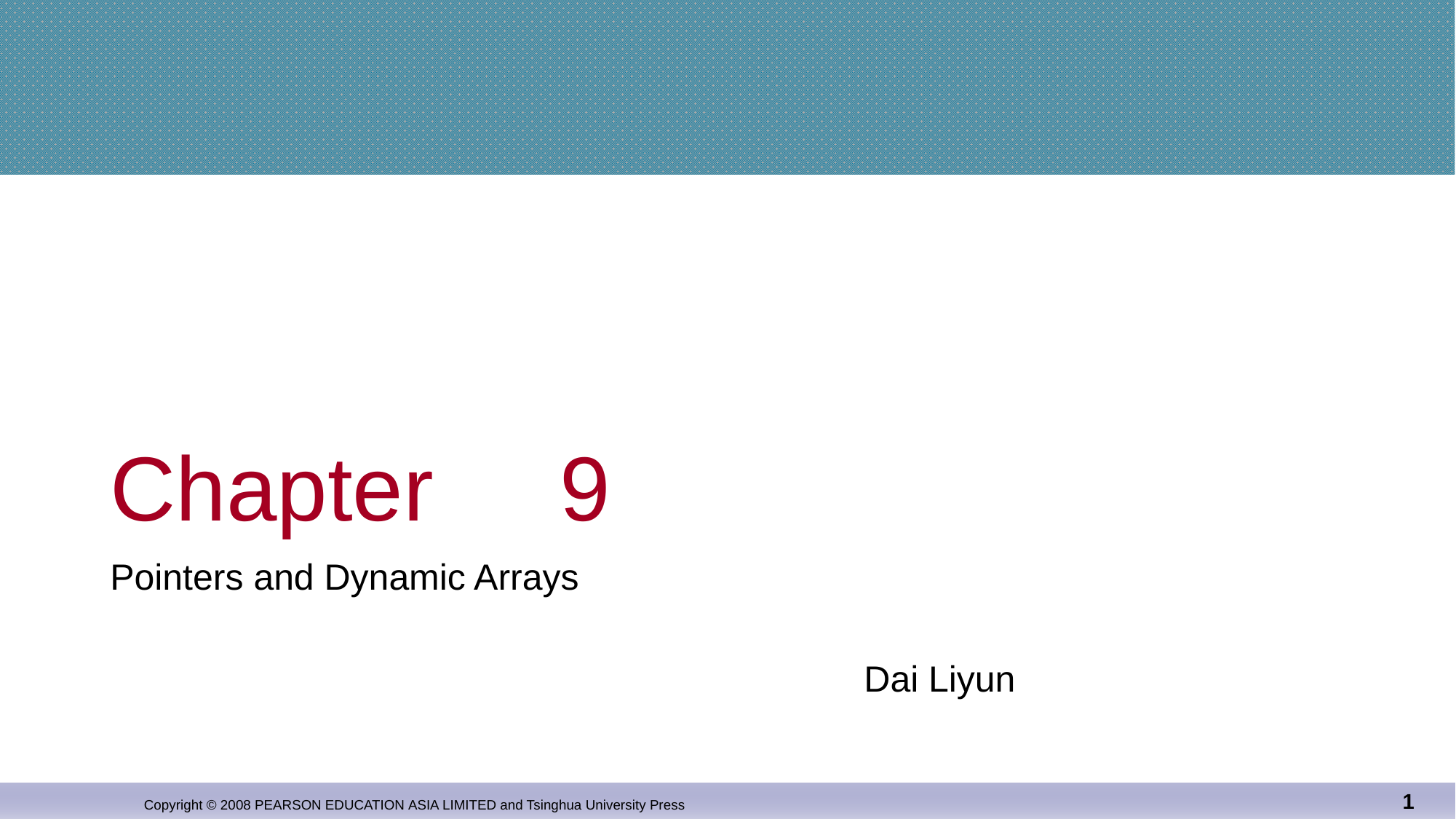

# Chapter     9
Pointers and Dynamic Arrays

                                                                          Dai Liyun
1